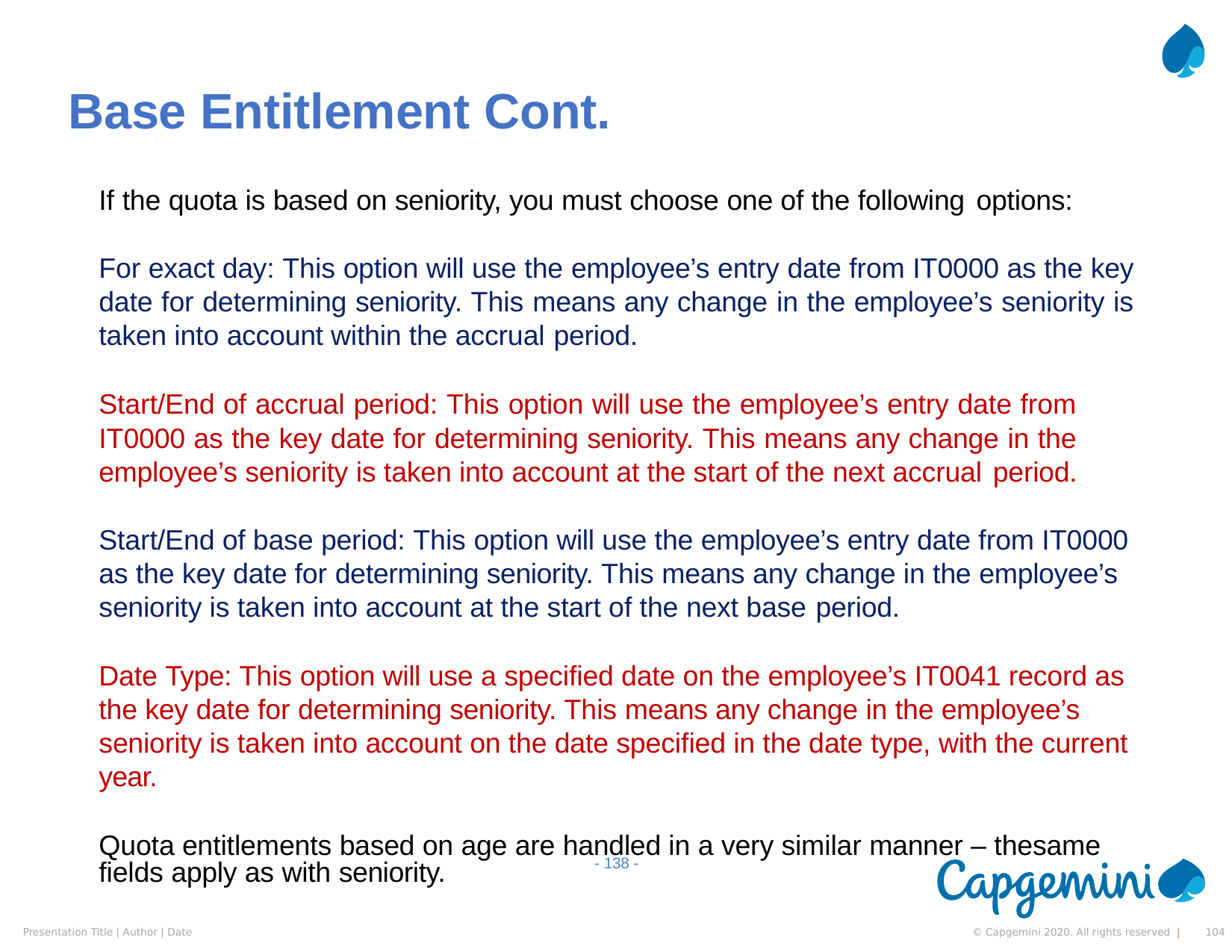

# Base Entitlement Cont.
If the quota is based on seniority, you must choose one of the following options:

For exact day: This option will use the employee’s entry date from IT0000 as the key  date for determining seniority. This means any change in the employee’s seniority is  taken into account within the accrual period.

Start/End of accrual period: This option will use the employee’s entry date from  IT0000 as the key date for determining seniority. This means any change in the  employee’s seniority is taken into account at the start of the next accrual period.

Start/End of base period: This option will use the employee’s entry date from IT0000  as the key date for determining seniority. This means any change in the employee’s  seniority is taken into account at the start of the next base period.

Date Type: This option will use a specified date on the employee’s IT0041 record as  the key date for determining seniority. This means any change in the employee’s  seniority is taken into account on the date specified in the date type, with the current  year.

Quota entitlements based on age are handled in a very similar manner – thesame

- 138 -
fields apply as with seniority.